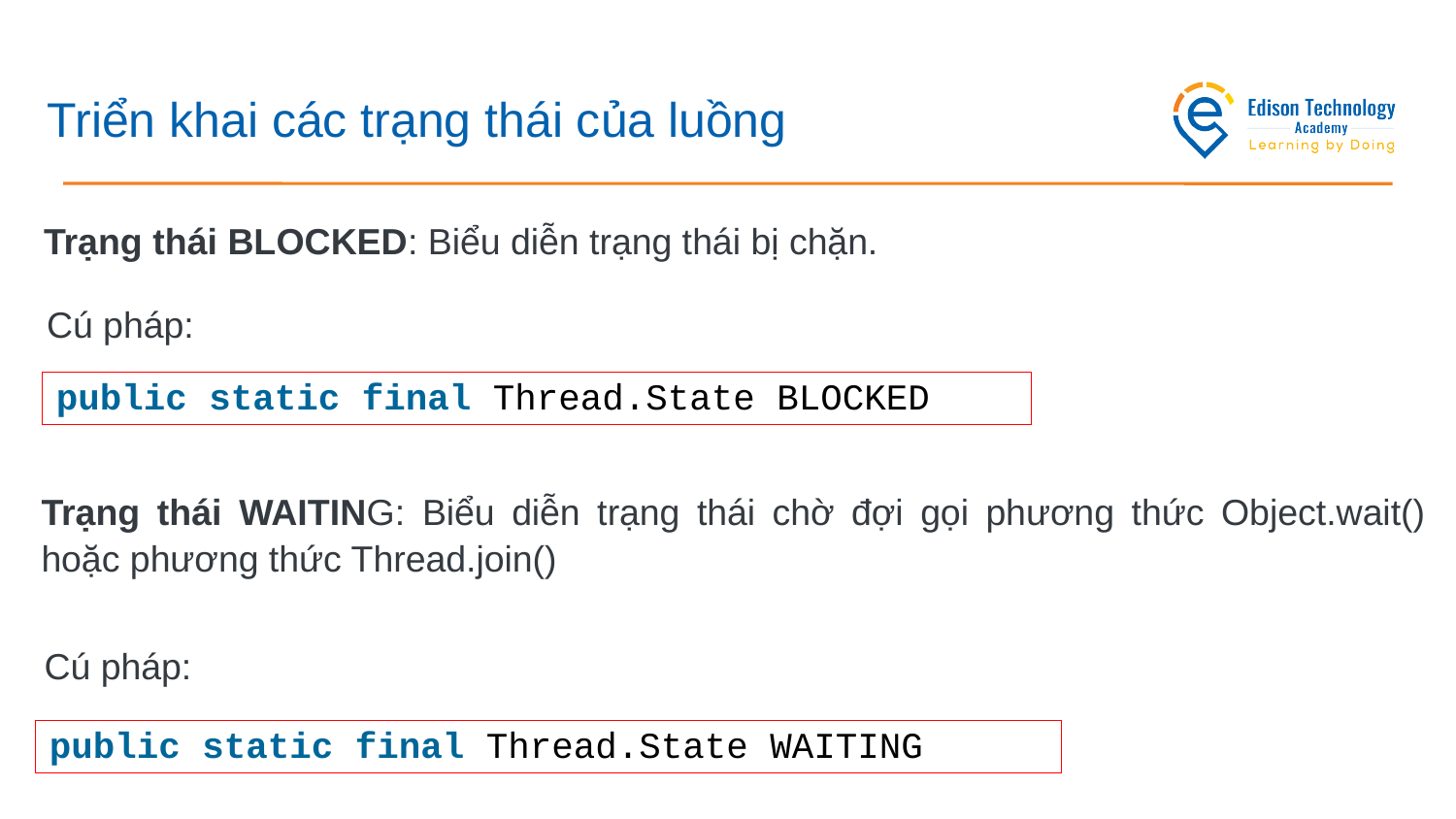

# Triển khai các trạng thái của luồng
Trạng thái BLOCKED: Biểu diễn trạng thái bị chặn.
Cú pháp:
public static final Thread.State BLOCKED
Trạng thái WAITING: Biểu diễn trạng thái chờ đợi gọi phương thức Object.wait() hoặc phương thức Thread.join()
Cú pháp:
public static final Thread.State WAITING